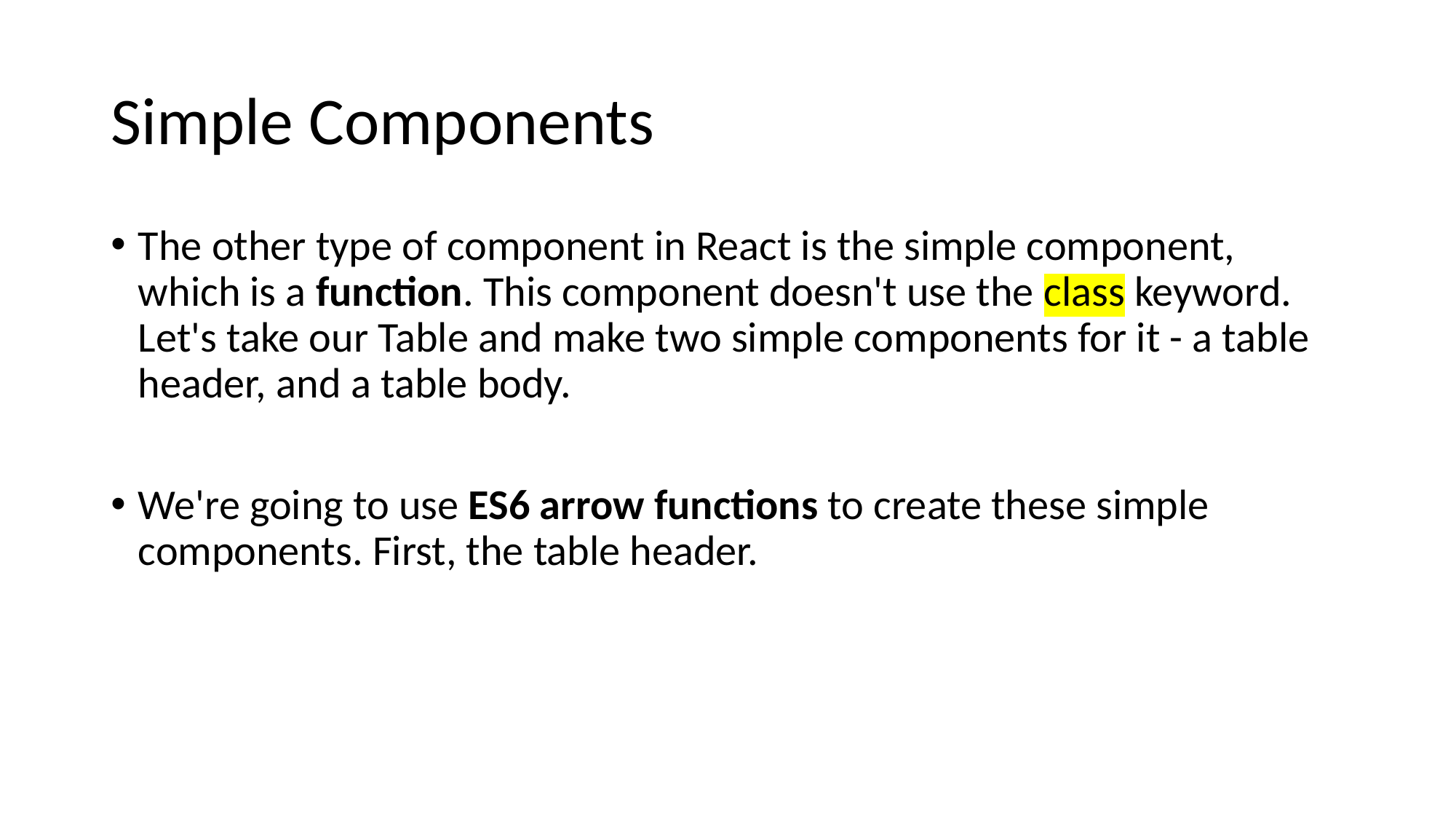

# Simple Components
The other type of component in React is the simple component, which is a function. This component doesn't use the class keyword. Let's take our Table and make two simple components for it - a table header, and a table body.

We're going to use ES6 arrow functions to create these simple components. First, the table header.